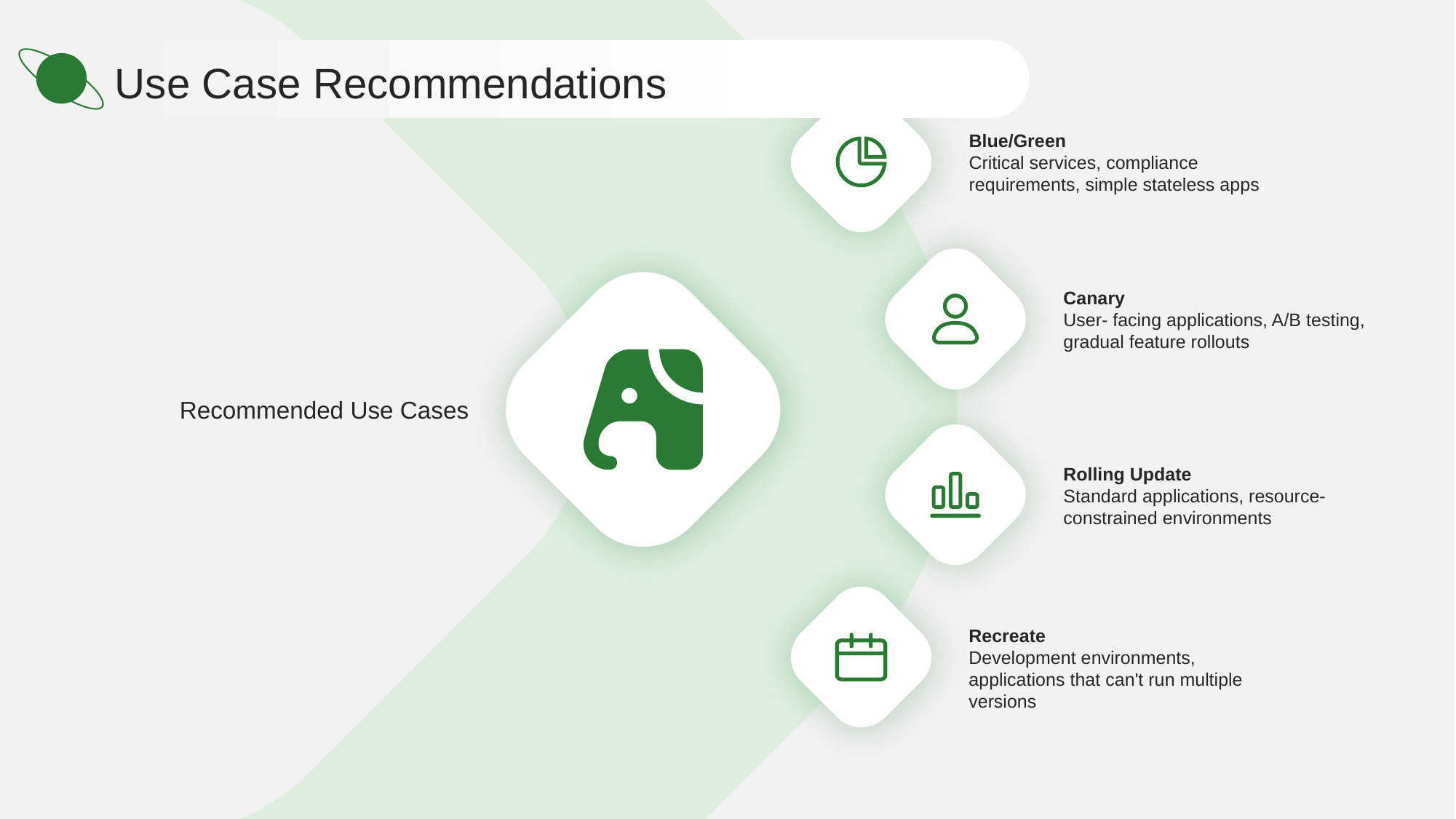

Use Case Recommendations

Blue/Green
Critical services, compliance requirements, simple stateless apps

Recommended Use Cases

Canary
User- facing applications, A/B testing, gradual feature rollouts

Rolling Update
Standard applications, resource- constrained environments

Recreate
Development environments, applications that can't run multiple versions